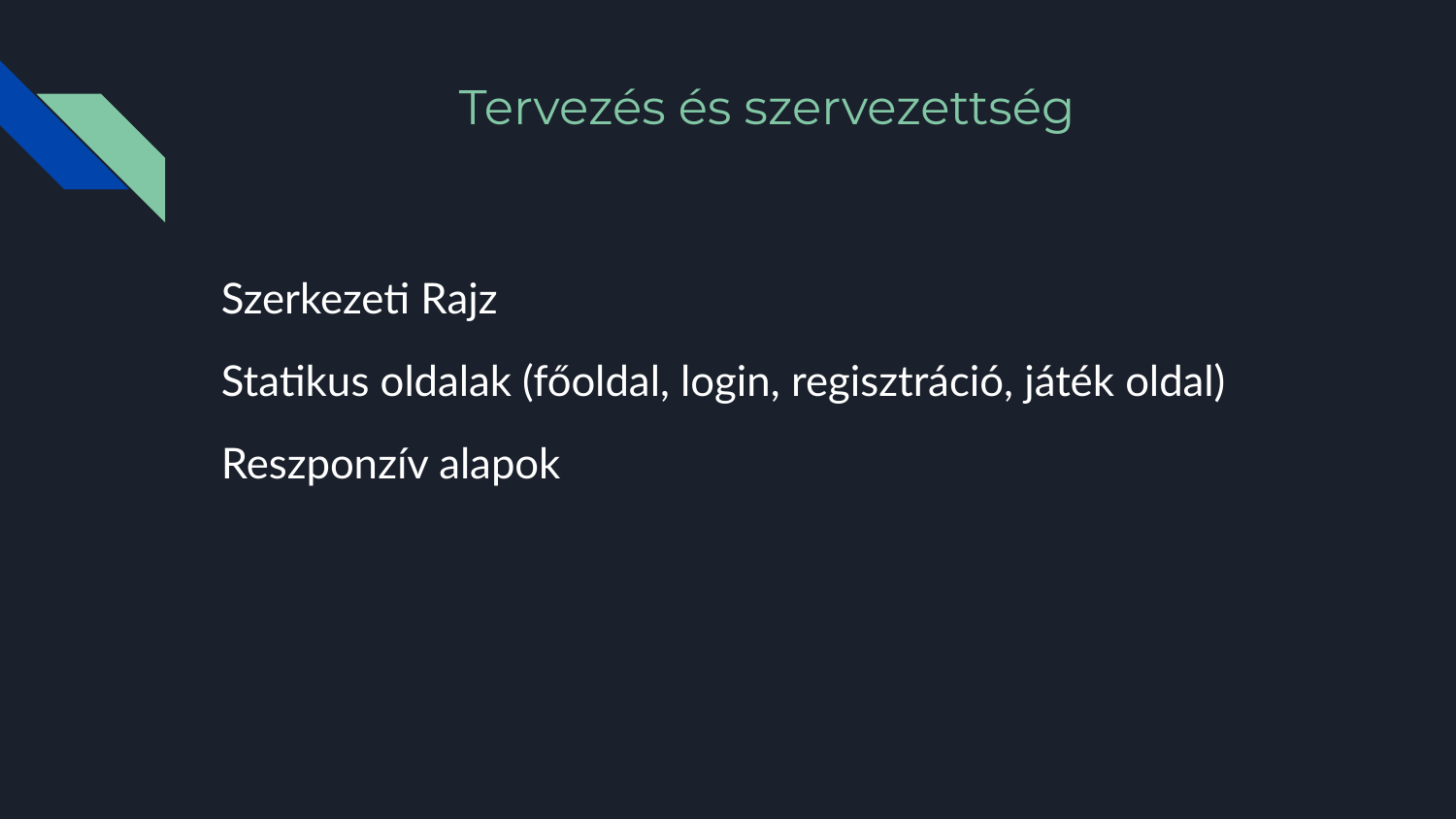

# Tervezés és szervezettség
Szerkezeti Rajz
Statikus oldalak (főoldal, login, regisztráció, játék oldal)
Reszponzív alapok